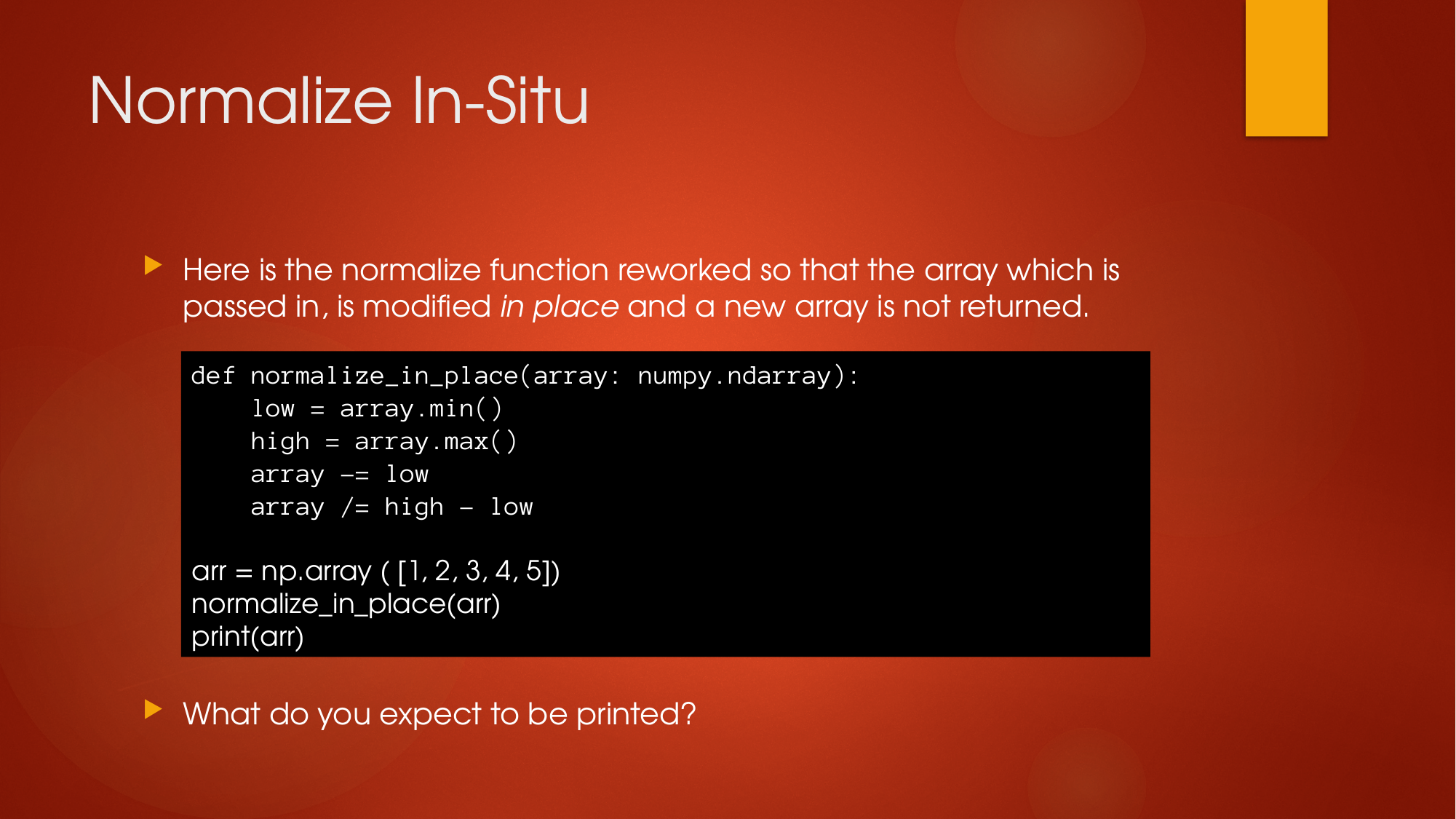

# Normalize In-Situ
Here is the normalize function reworked so that the array which is passed in, is modified in place and a new array is not returned.

What do you expect to be printed?
def normalize_in_place(array: numpy.ndarray):
    low = array.min()
    high = array.max()
    array -= low
    array /= high – low

arr = np.array ( [1, 2, 3, 4, 5])
normalize_in_place(arr)
print(arr)